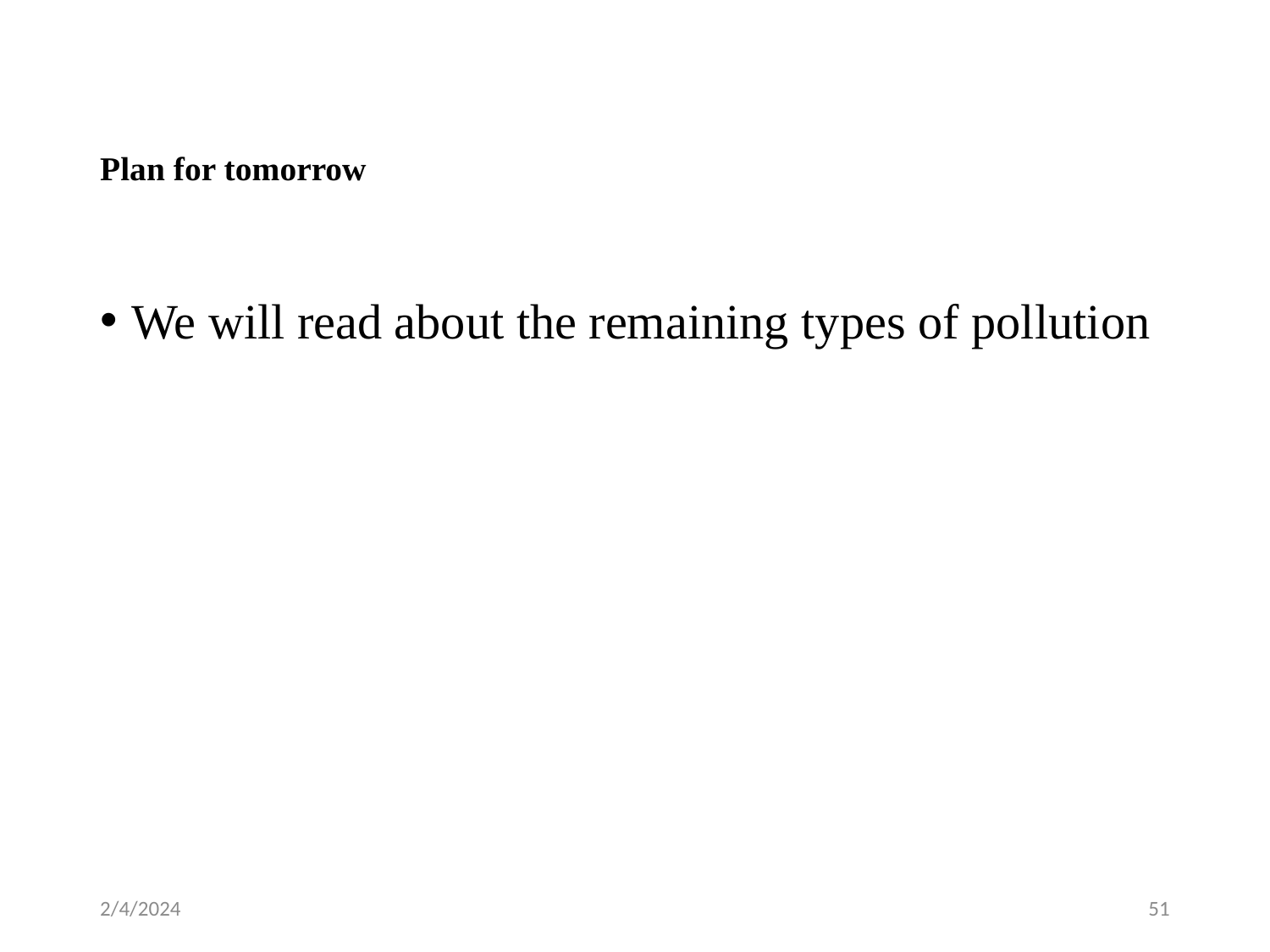

# Plan for tomorrow
We will read about the remaining types of pollution

2/4/2024
51